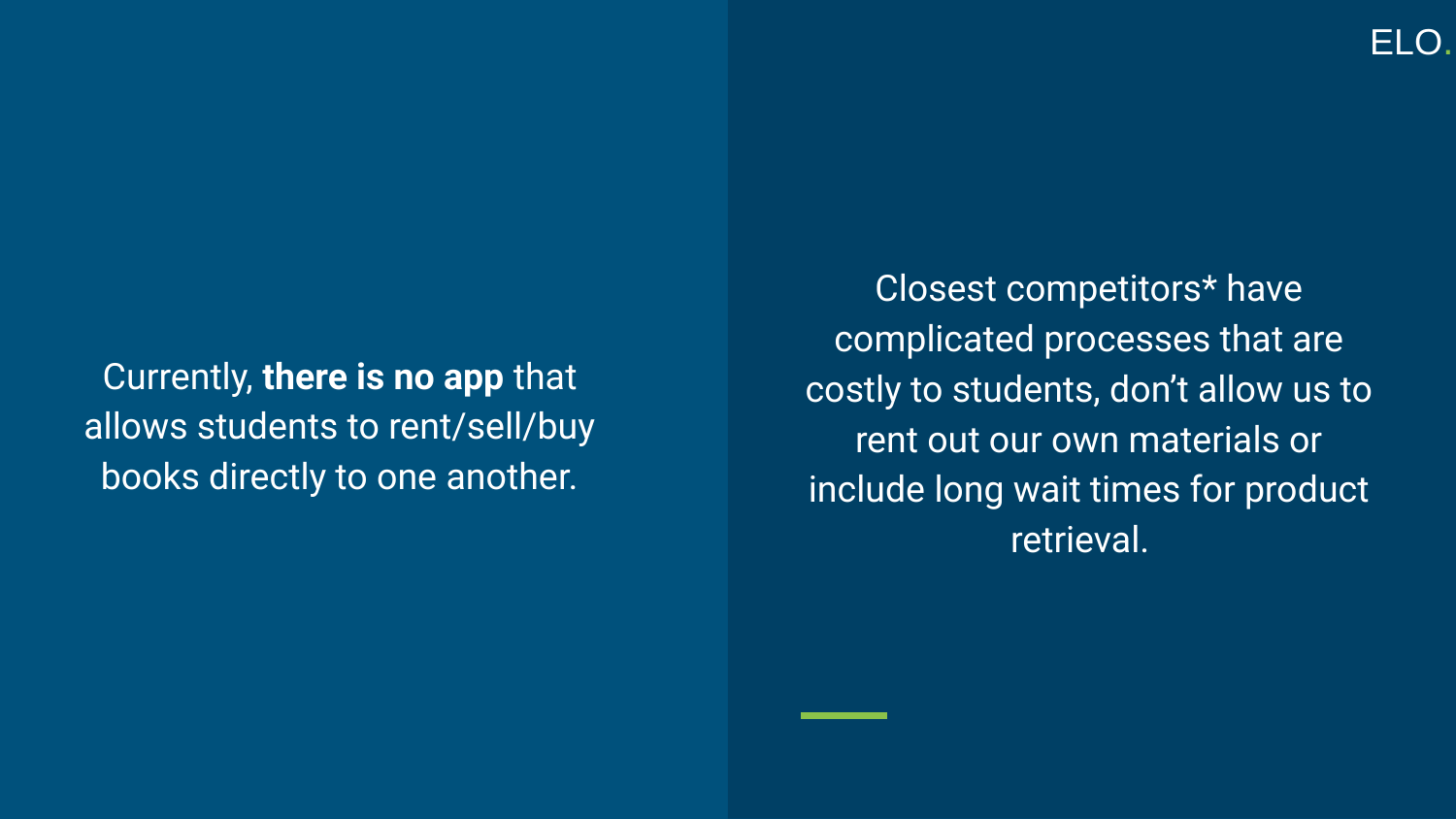

ELO.
Closest competitors* have complicated processes that are costly to students, don’t allow us to rent out our own materials or include long wait times for product retrieval.
Currently, there is no app that allows students to rent/sell/buy books directly to one another.